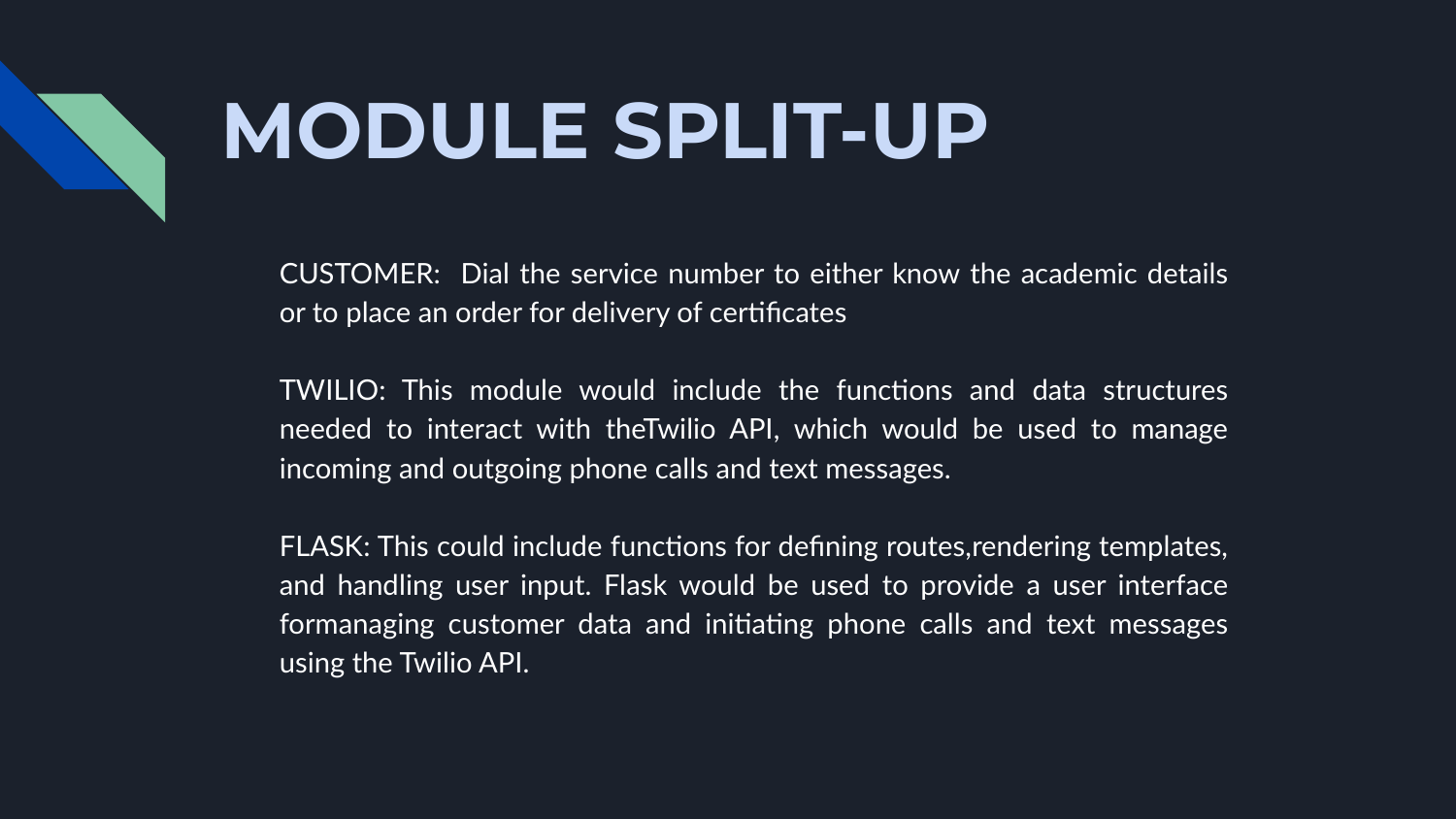

# MODULE SPLIT-UP
CUSTOMER:  Dial the service number to either know the academic details or to place an order for delivery of certificates

TWILIO: This module would include the functions and data structures needed to interact with theTwilio API, which would be used to manage incoming and outgoing phone calls and text messages.

FLASK: This could include functions for defining routes,rendering templates, and handling user input. Flask would be used to provide a user interface formanaging customer data and initiating phone calls and text messages using the Twilio API.